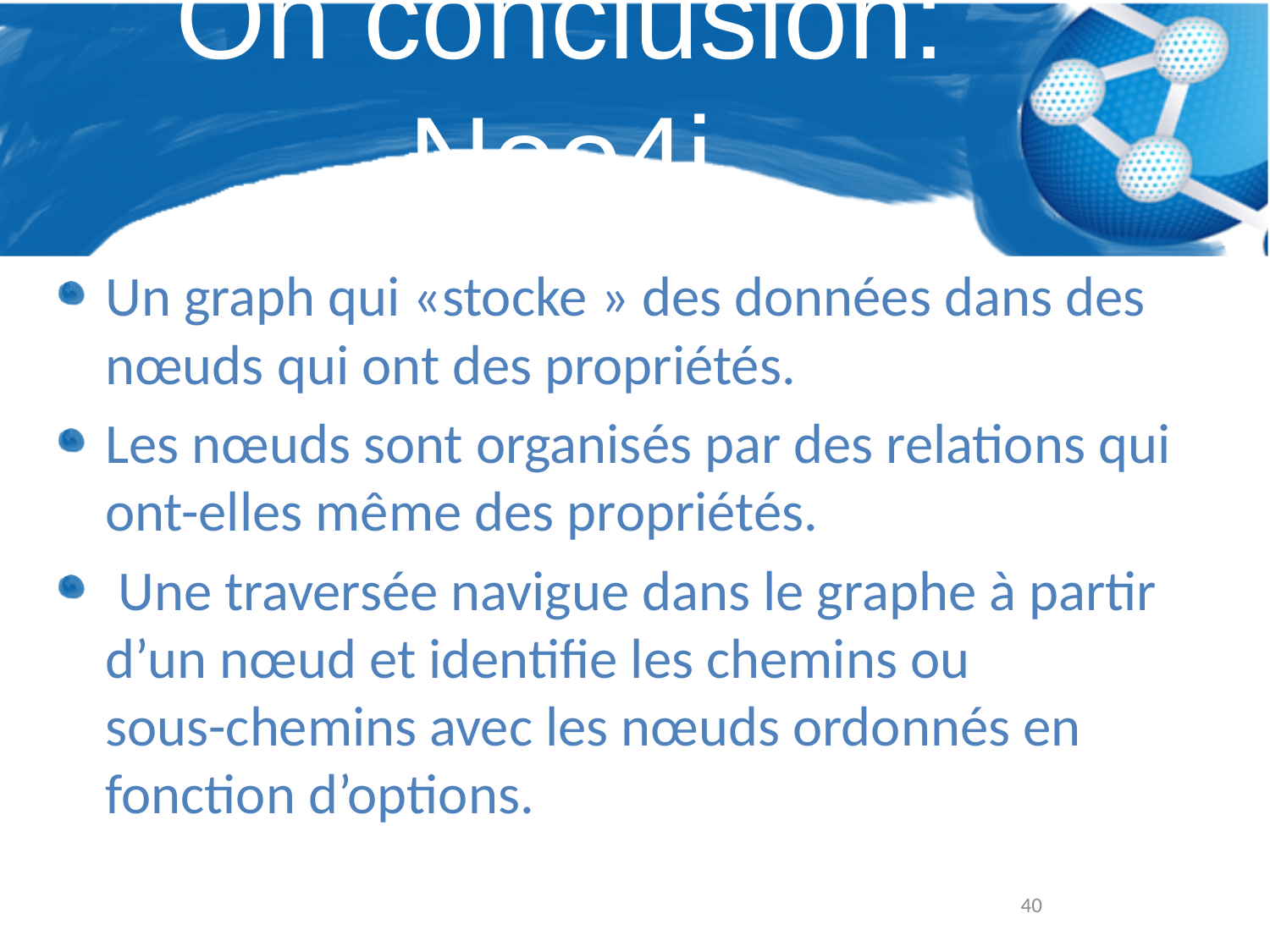

# On conclusion: Neo4j
Un graph qui «stocke » des données dans des nœuds qui ont des propriétés.
Les nœuds sont organisés par des relations qui ont-elles même des propriétés.
 Une traversée navigue dans le graphe à partir d’un nœud et identifie les chemins ou          sous-chemins avec les nœuds ordonnés en fonction d’options.
40